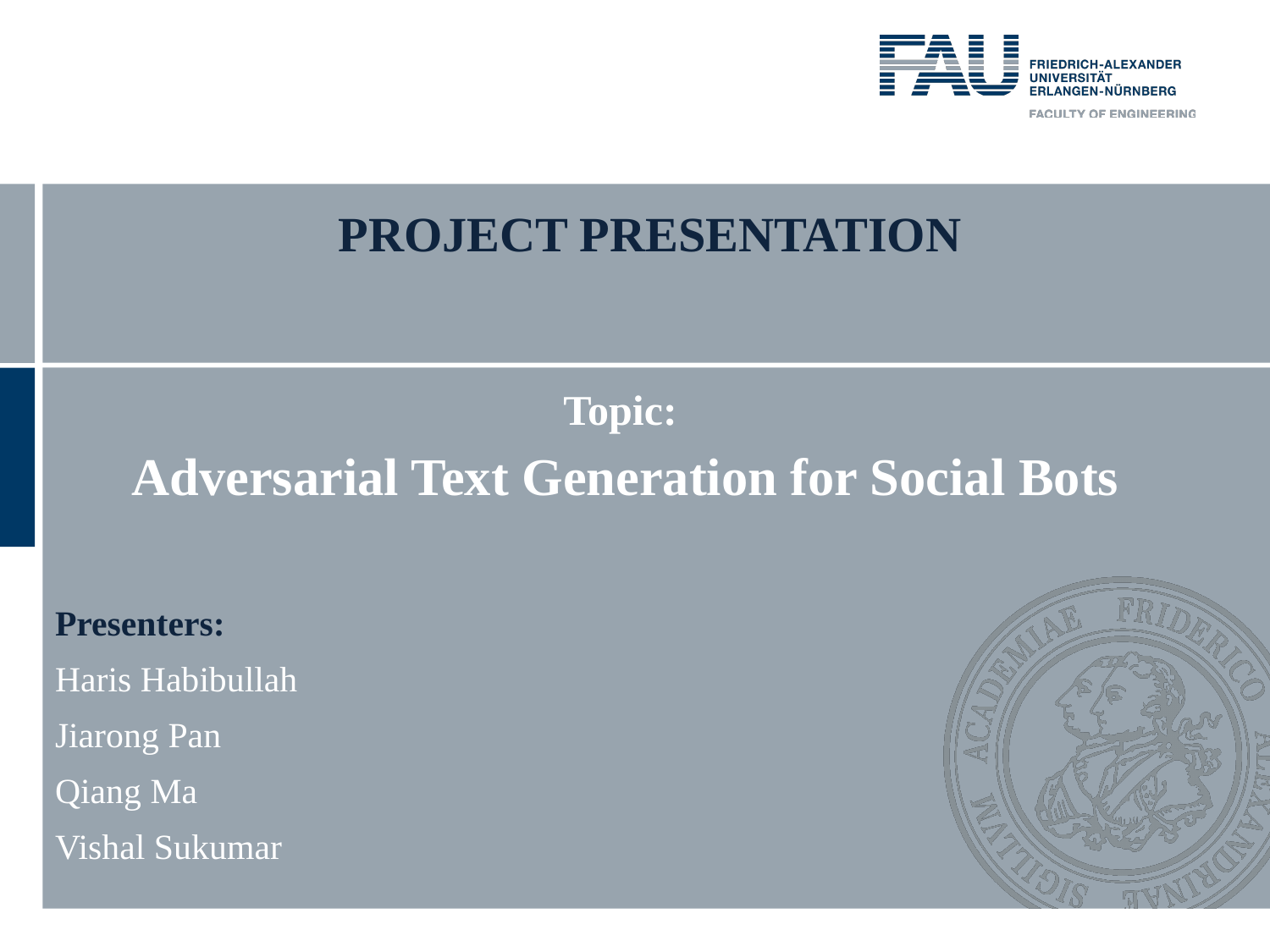

# PROJECT PRESENTATION

Topic:
Adversarial Text Generation for Social Bots

Presenters:
Haris Habibullah
Jiarong Pan
Qiang Ma
Vishal Sukumar